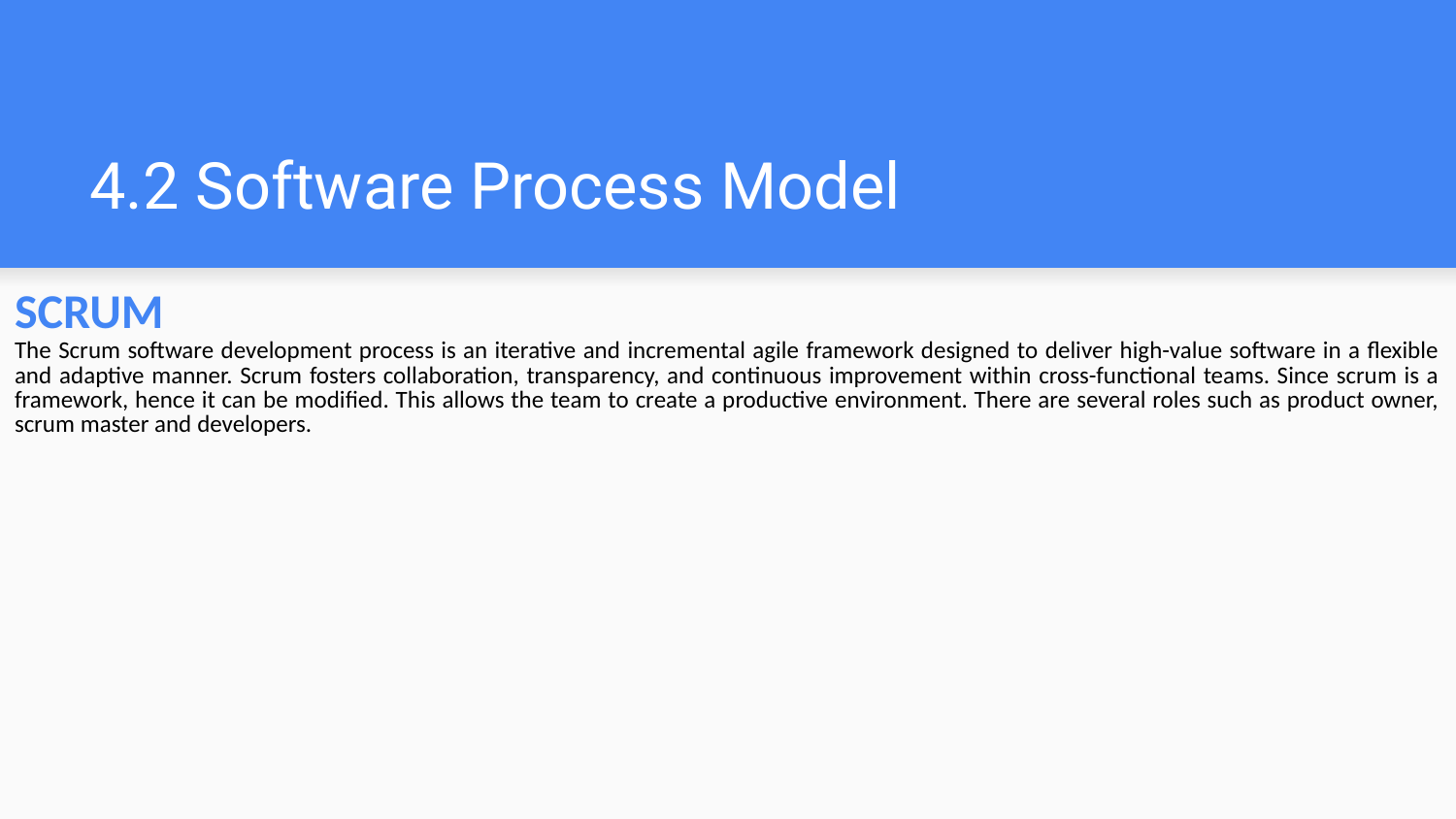

# 4.2 Software Process Model
SCRUM
The Scrum software development process is an iterative and incremental agile framework designed to deliver high-value software in a flexible and adaptive manner. Scrum fosters collaboration, transparency, and continuous improvement within cross-functional teams. Since scrum is a framework, hence it can be modified. This allows the team to create a productive environment. There are several roles such as product owner, scrum master and developers.